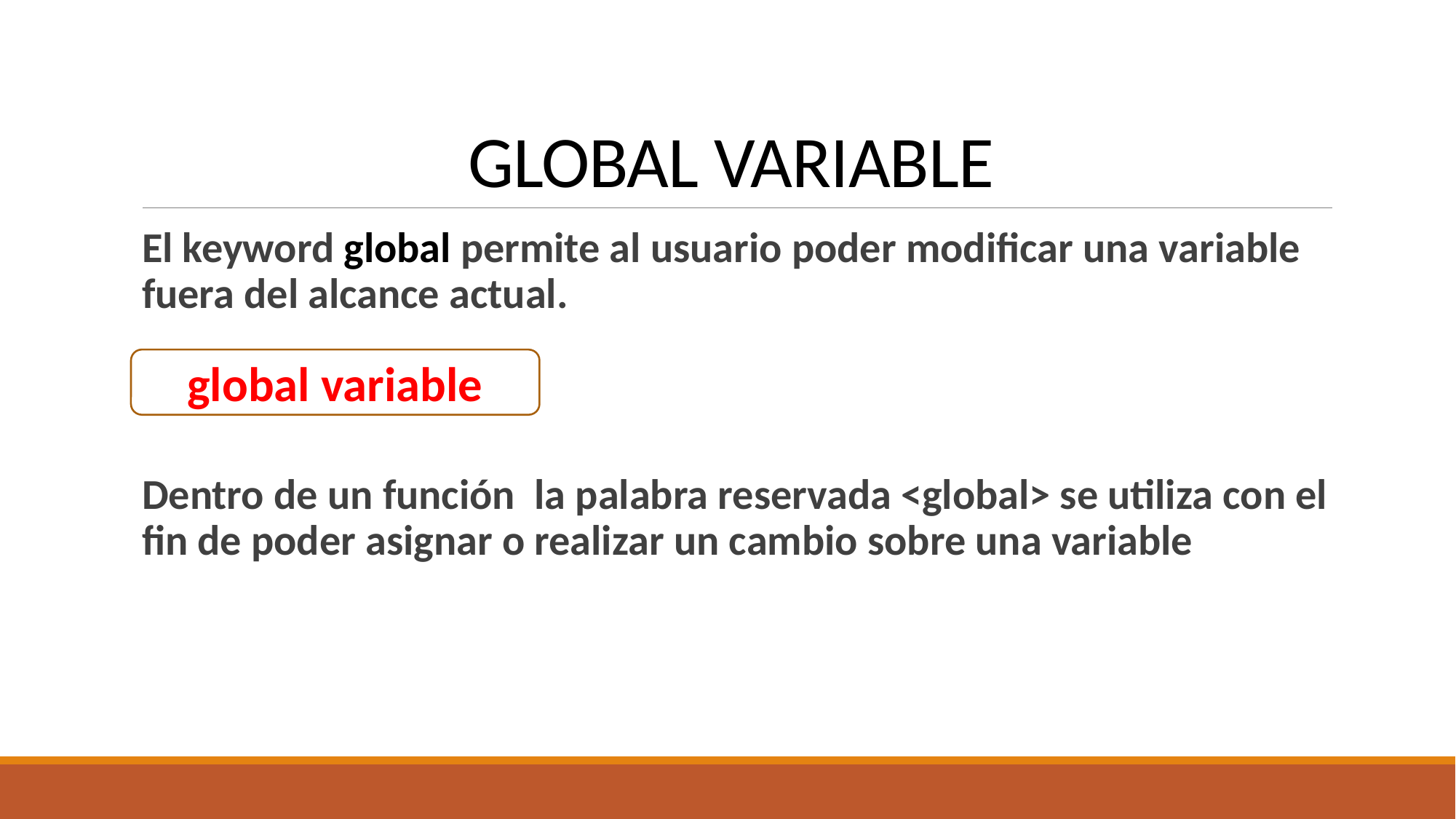

# GLOBAL VARIABLE
El keyword global permite al usuario poder modificar una variable fuera del alcance actual.

Dentro de un función  la palabra reservada <global> se utiliza con el fin de poder asignar o realizar un cambio sobre una variable
global variable